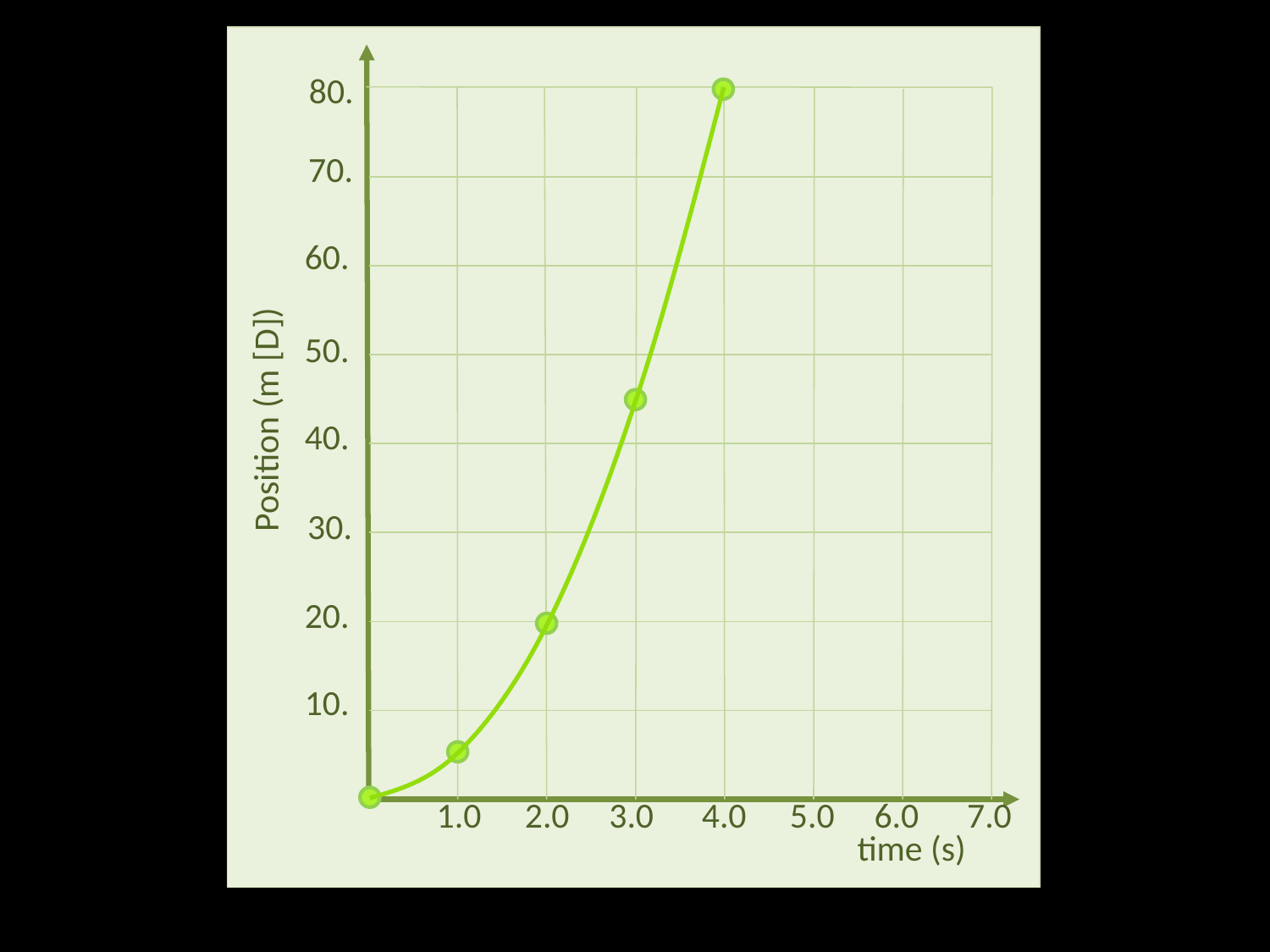

80.
70.
60.
50.
Position (m [D])
40.
30.
20.
10.
1.0
2.0
3.0
4.0
5.0
6.0
7.0

time (s)